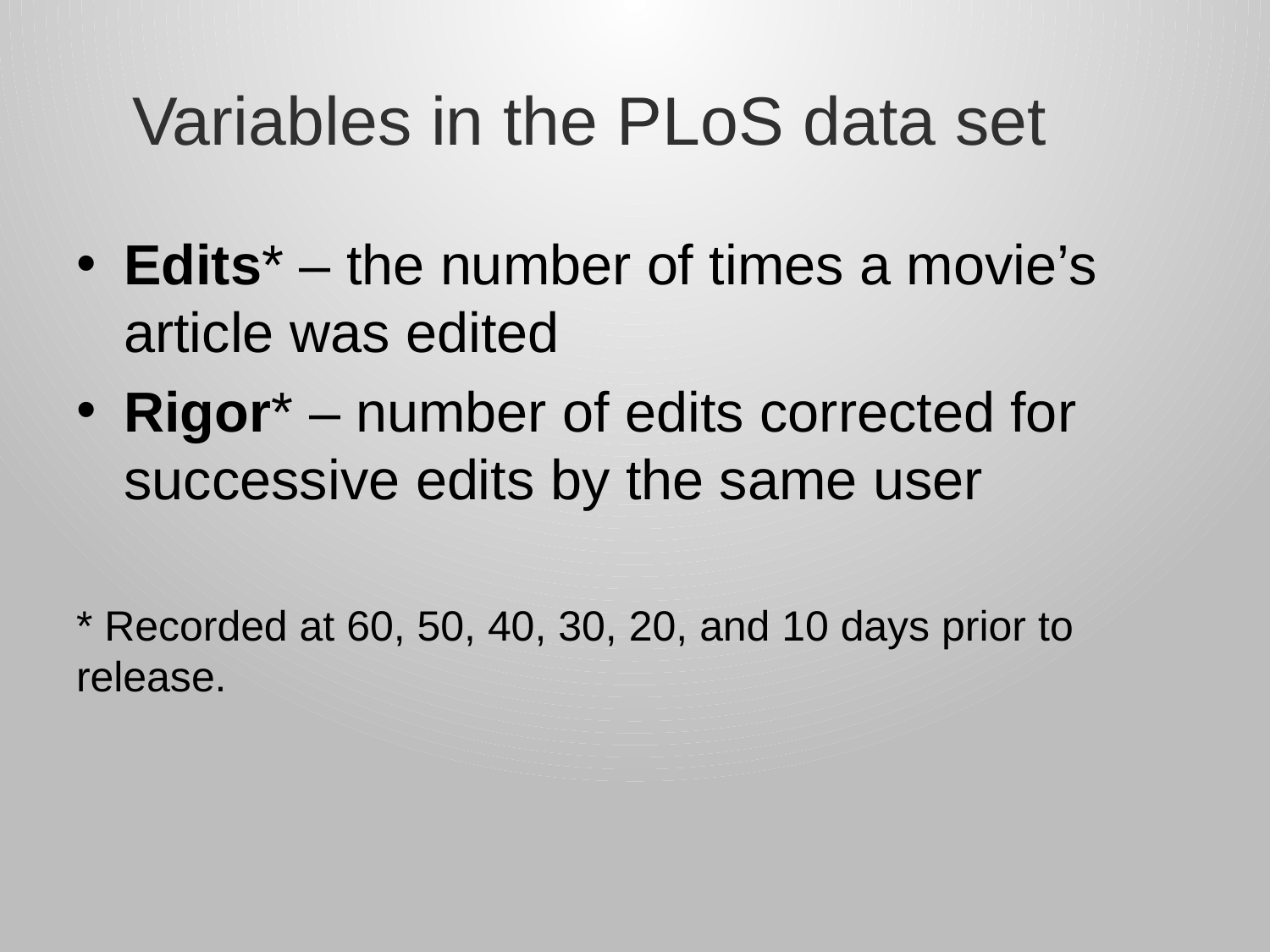

# Variables in the PLoS data set
Edits* – the number of times a movie’s article was edited
Rigor* – number of edits corrected for successive edits by the same user

* Recorded at 60, 50, 40, 30, 20, and 10 days prior to release.